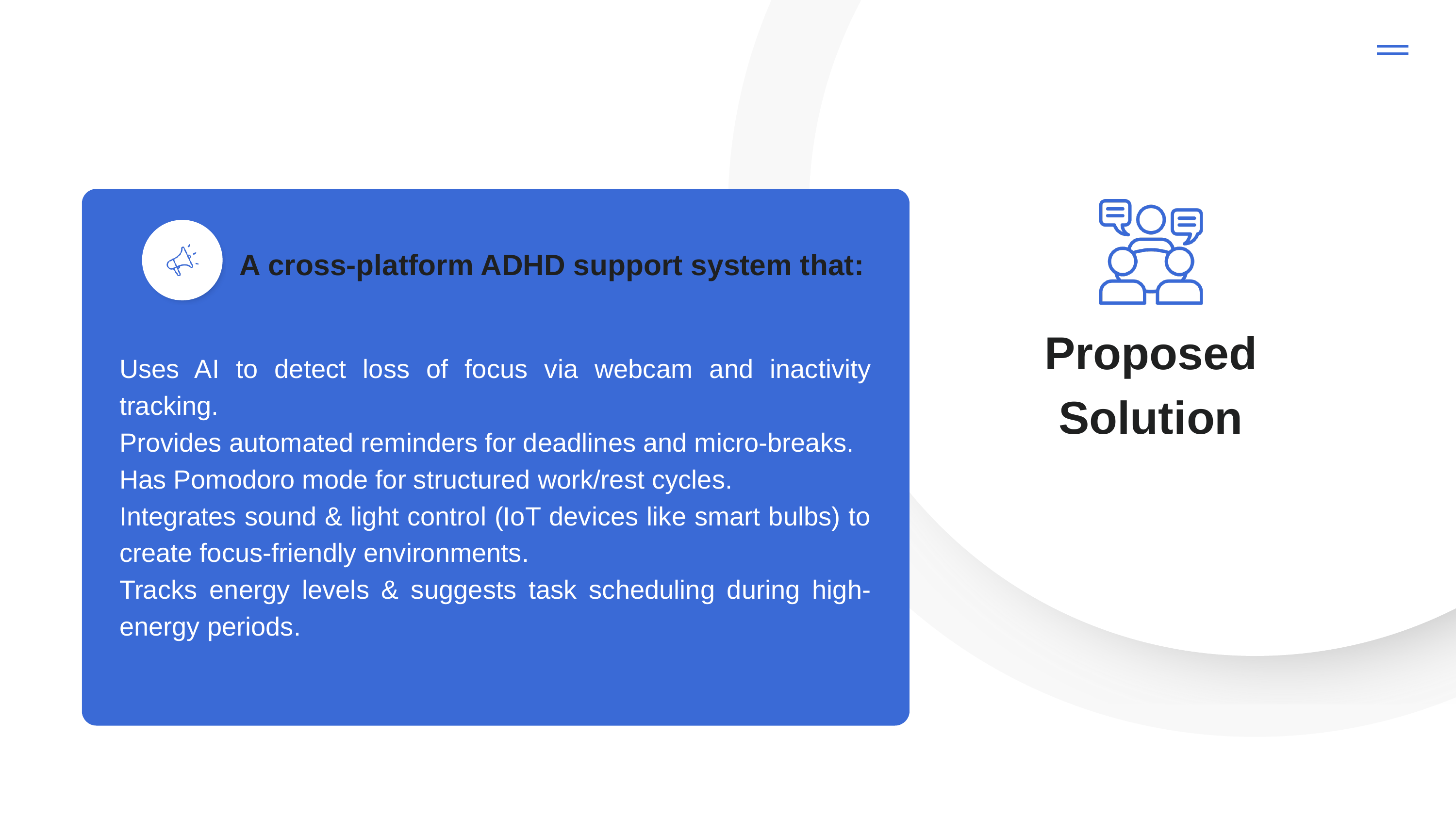

A cross-platform ADHD support system that:

Uses AI to detect loss of focus via webcam and inactivity tracking.
Provides automated reminders for deadlines and micro-breaks.
Has Pomodoro mode for structured work/rest cycles.
Integrates sound & light control (IoT devices like smart bulbs) to create focus-friendly environments.
Tracks energy levels & suggests task scheduling during high-energy periods.
Proposed Solution